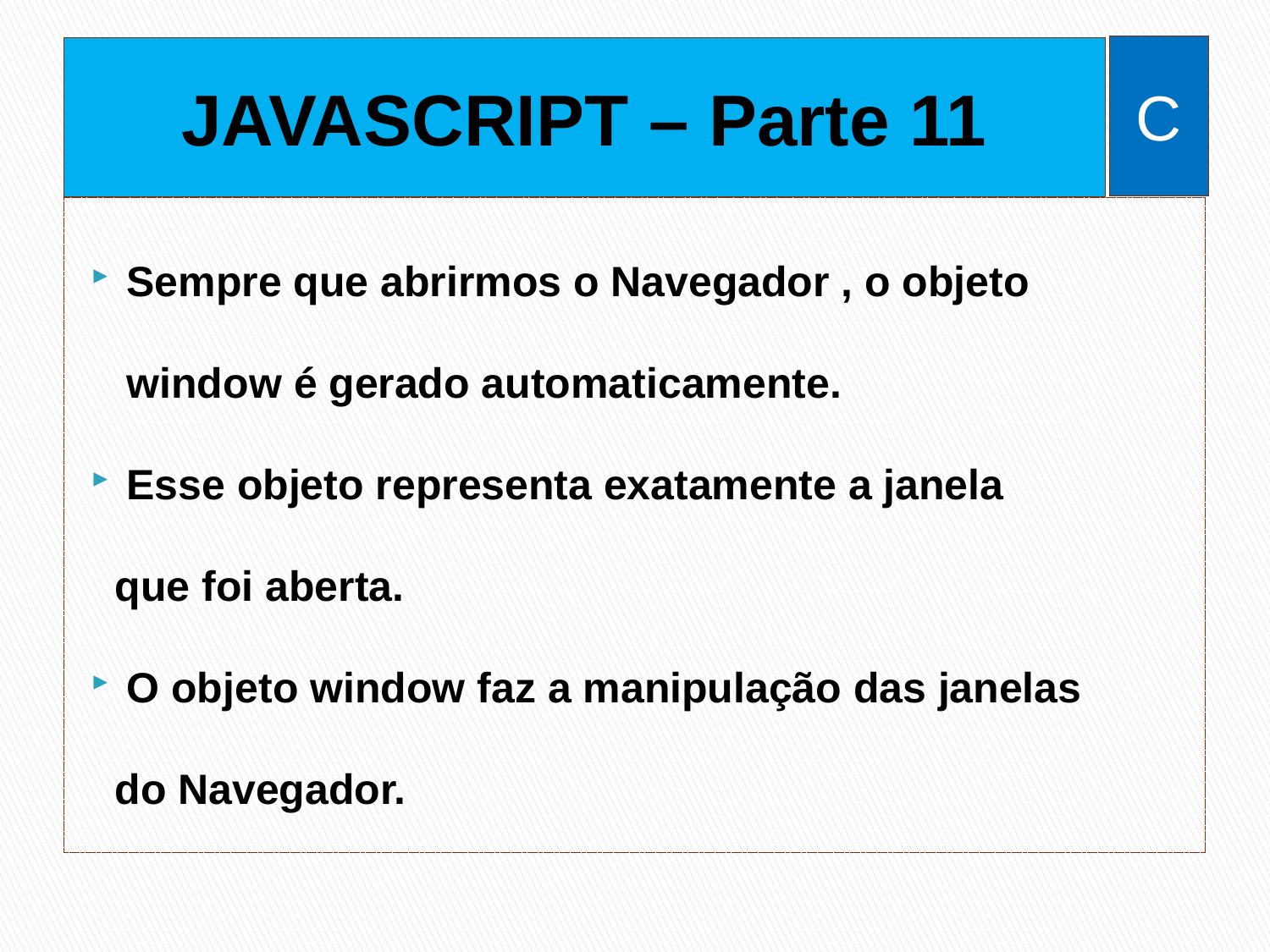

C
# JAVASCRIPT – Parte 11
Sempre que abrirmos o Navegador , o objeto  window é gerado automaticamente.
Esse objeto representa exatamente a janela
  que foi aberta.
O objeto window faz a manipulação das janelas
  do Navegador.